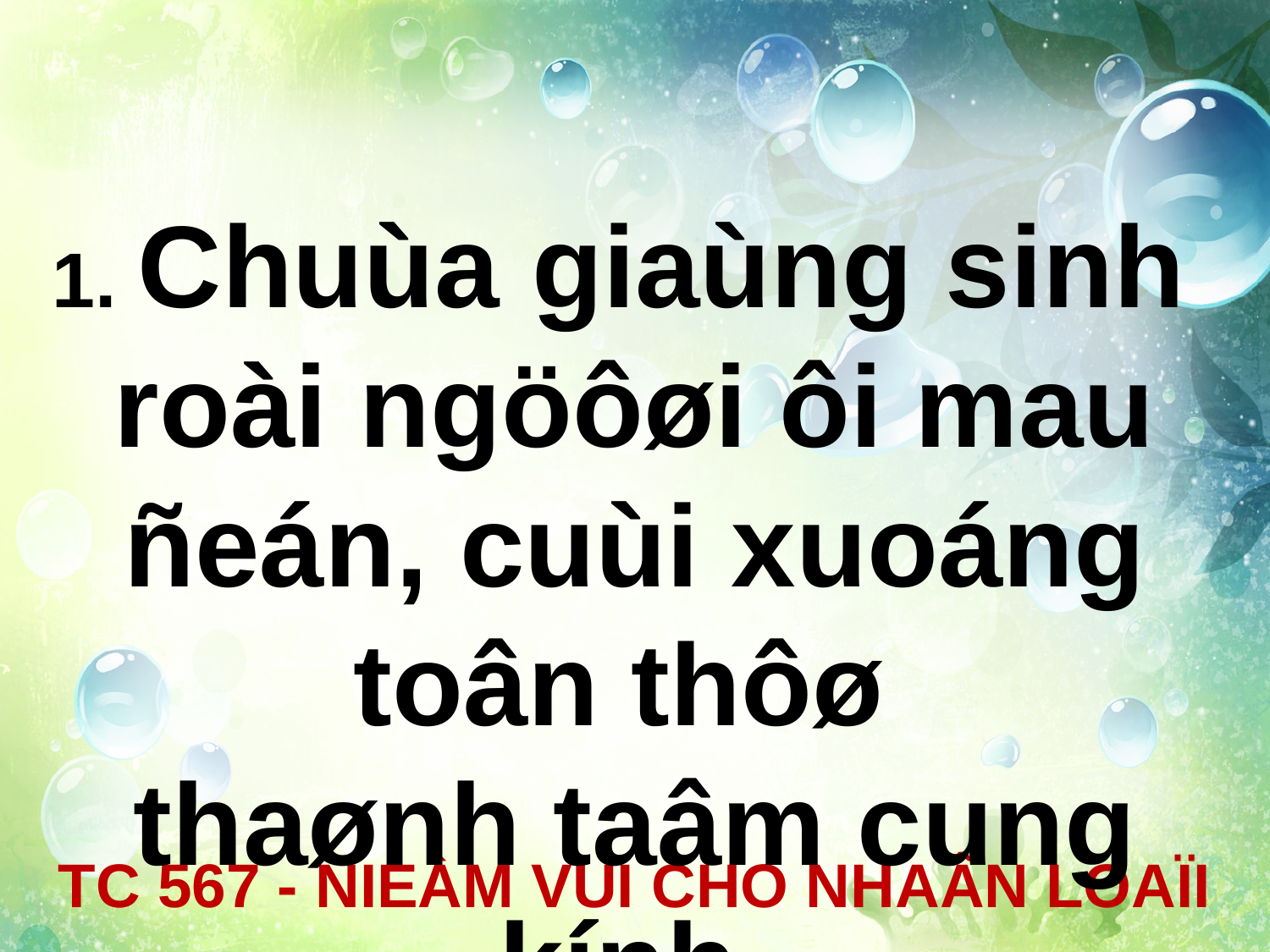

1. Chuùa giaùng sinh
roài ngöôøi ôi mau ñeán, cuùi xuoáng toân thôø
thaønh taâm cung kính.
TC 567 - NIEÀM VUI CHO NHAÂN LOAÏI